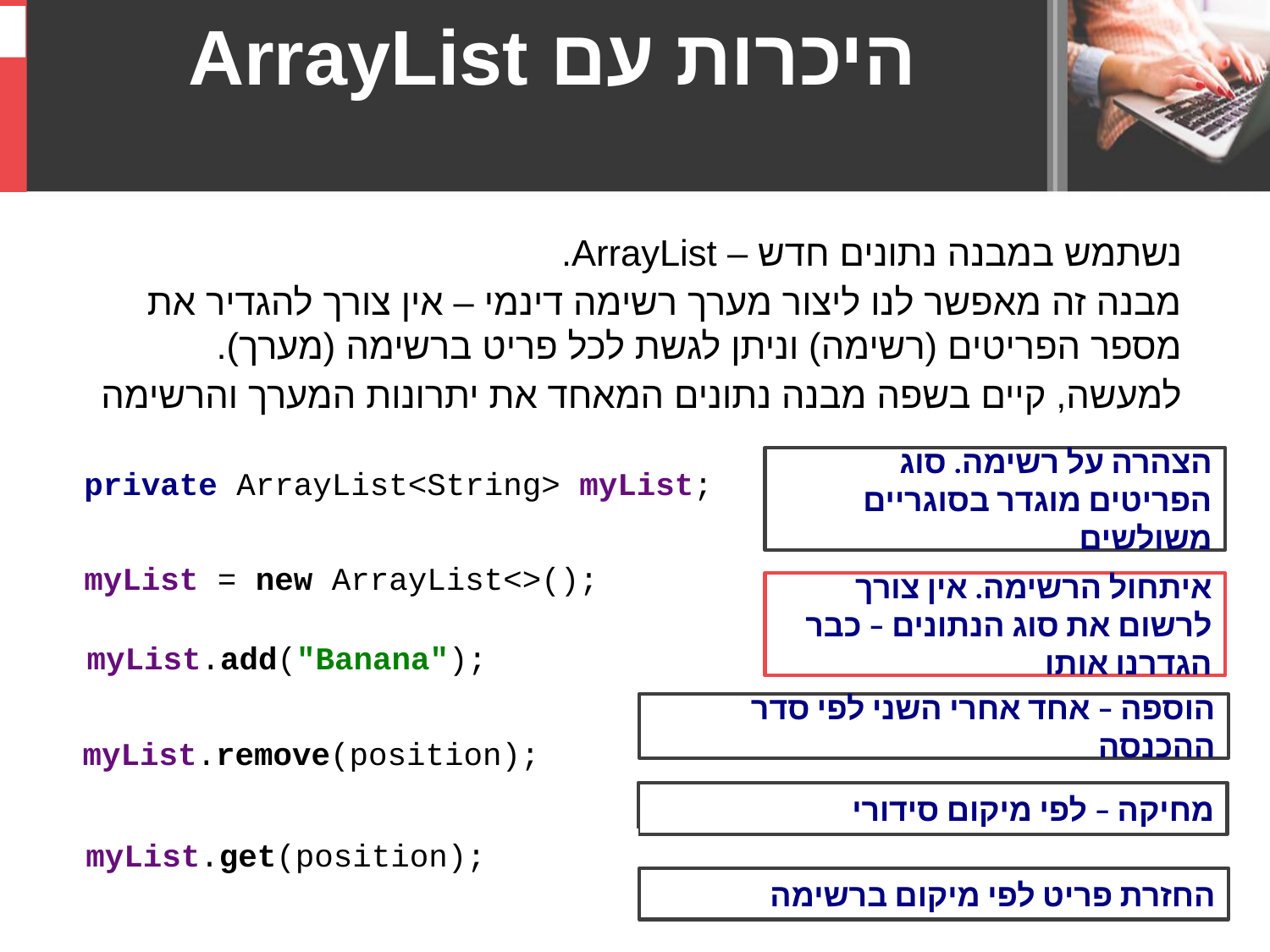

# היכרות עם ArrayList

נשתמש במבנה נתונים חדש – ArrayList.
מבנה זה מאפשר לנו ליצור מערך רשימה דינמי – אין צורך להגדיר את מספר הפריטים (רשימה) וניתן לגשת לכל פריט ברשימה (מערך).
למעשה, קיים בשפה מבנה נתונים המאחד את יתרונות המערך והרשימה
הצהרה על רשימה. סוג הפריטים מוגדר בסוגריים משולשים
private ArrayList<String> myList;
myList = new ArrayList<>();
איתחול הרשימה. אין צורך לרשום את סוג הנתונים – כבר הגדרנו אותו
myList.add("Banana");
הוספה – אחד אחרי השני לפי סדר ההכנסה
myList.remove(position);
מחיקה – לפי מיקום סידורי
myList.get(position);
החזרת פריט לפי מיקום ברשימה